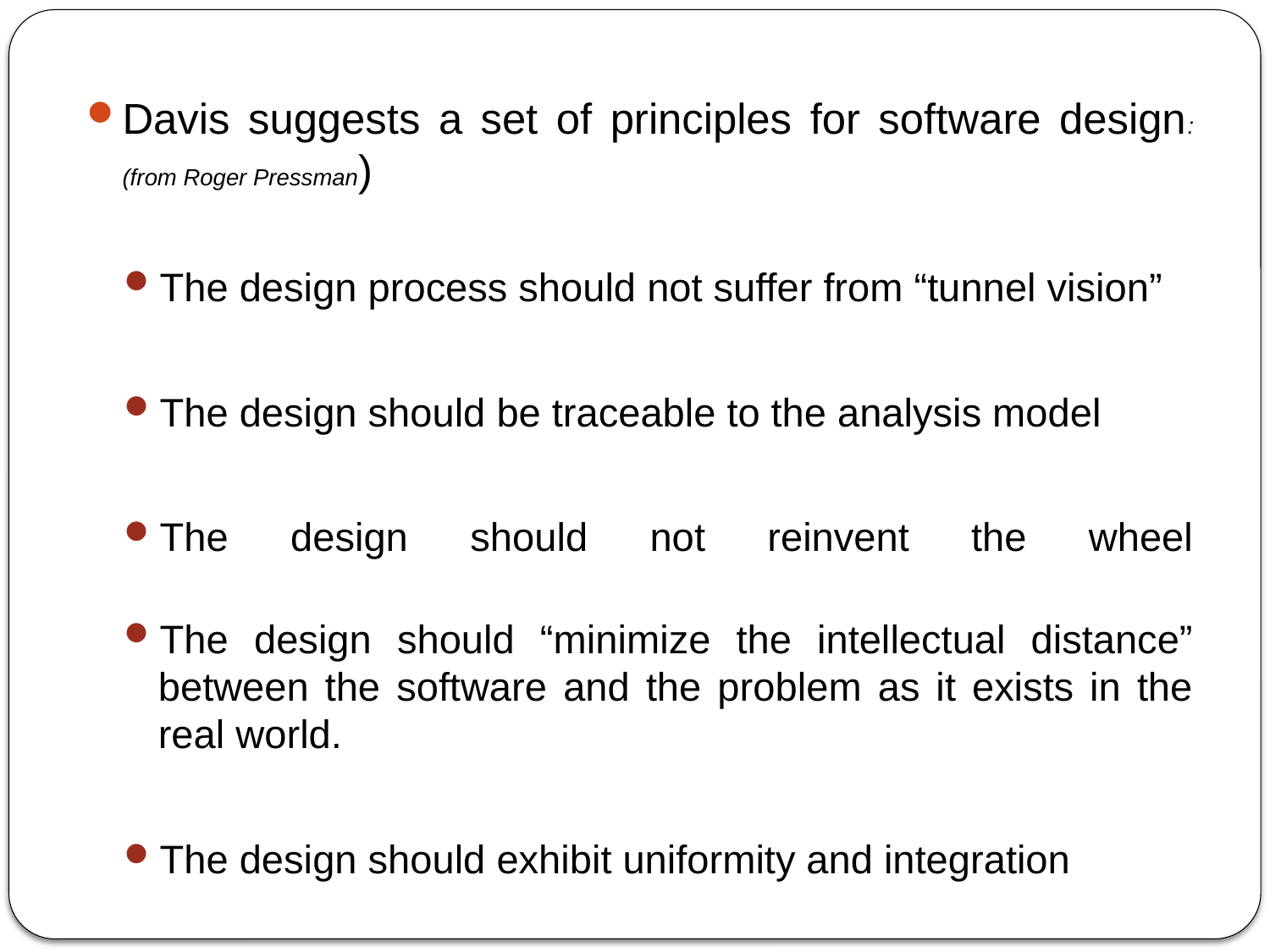

Davis suggests a set of principles for software design:(from Roger Pressman)

The design process should not suffer from “tunnel vision”

The design should be traceable to the analysis model

The design should not reinvent the wheel
The design should “minimize the intellectual distance” between the software and the problem as it exists in the real world.

The design should exhibit uniformity and integration